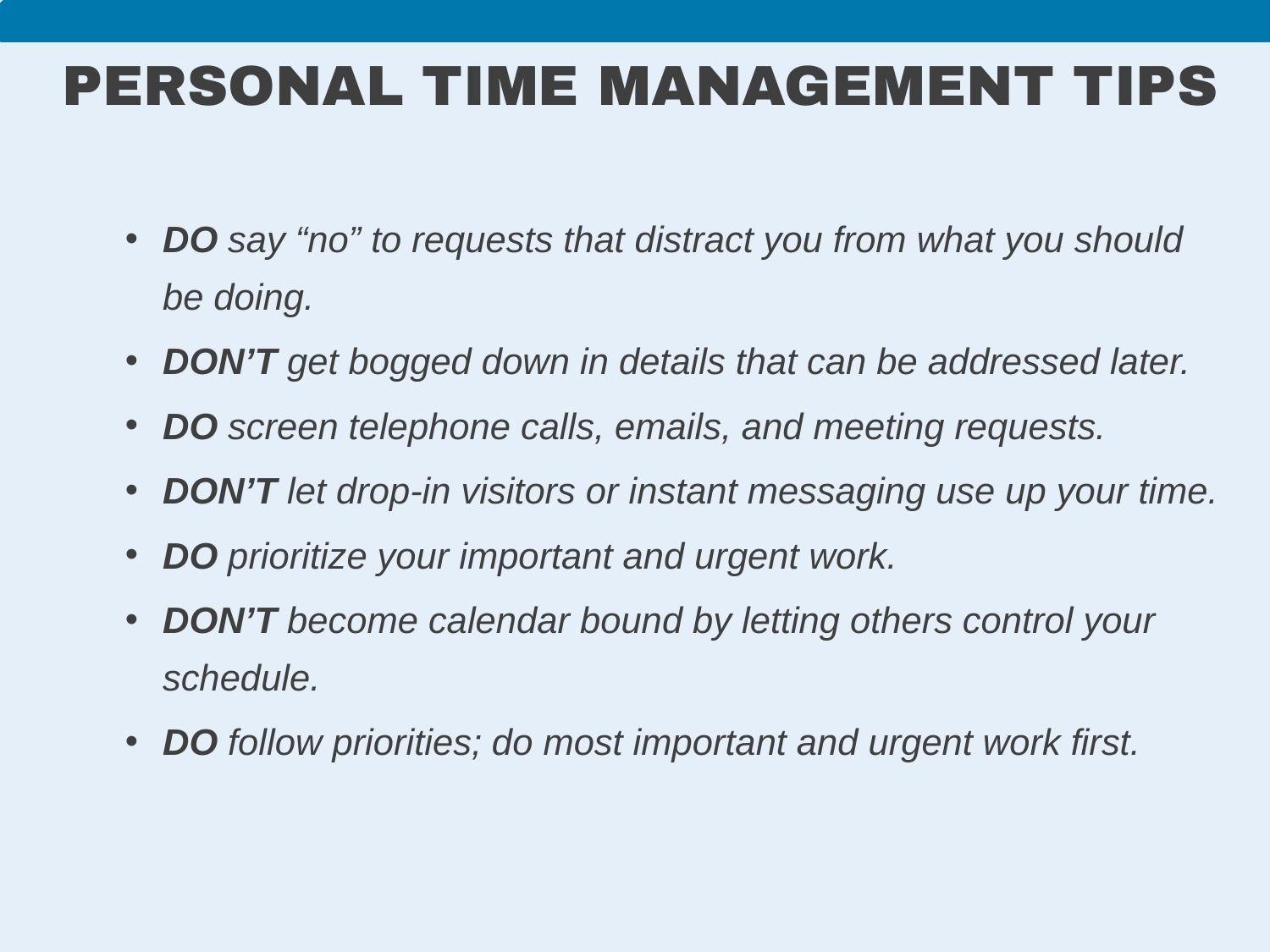

# Personal Time Management Tips
DO say “no” to requests that distract you from what you should be doing.
DON’T get bogged down in details that can be addressed later.
DO screen telephone calls, emails, and meeting requests.
DON’T let drop-in visitors or instant messaging use up your time.
DO prioritize your important and urgent work.
DON’T become calendar bound by letting others control your schedule.
DO follow priorities; do most important and urgent work first.